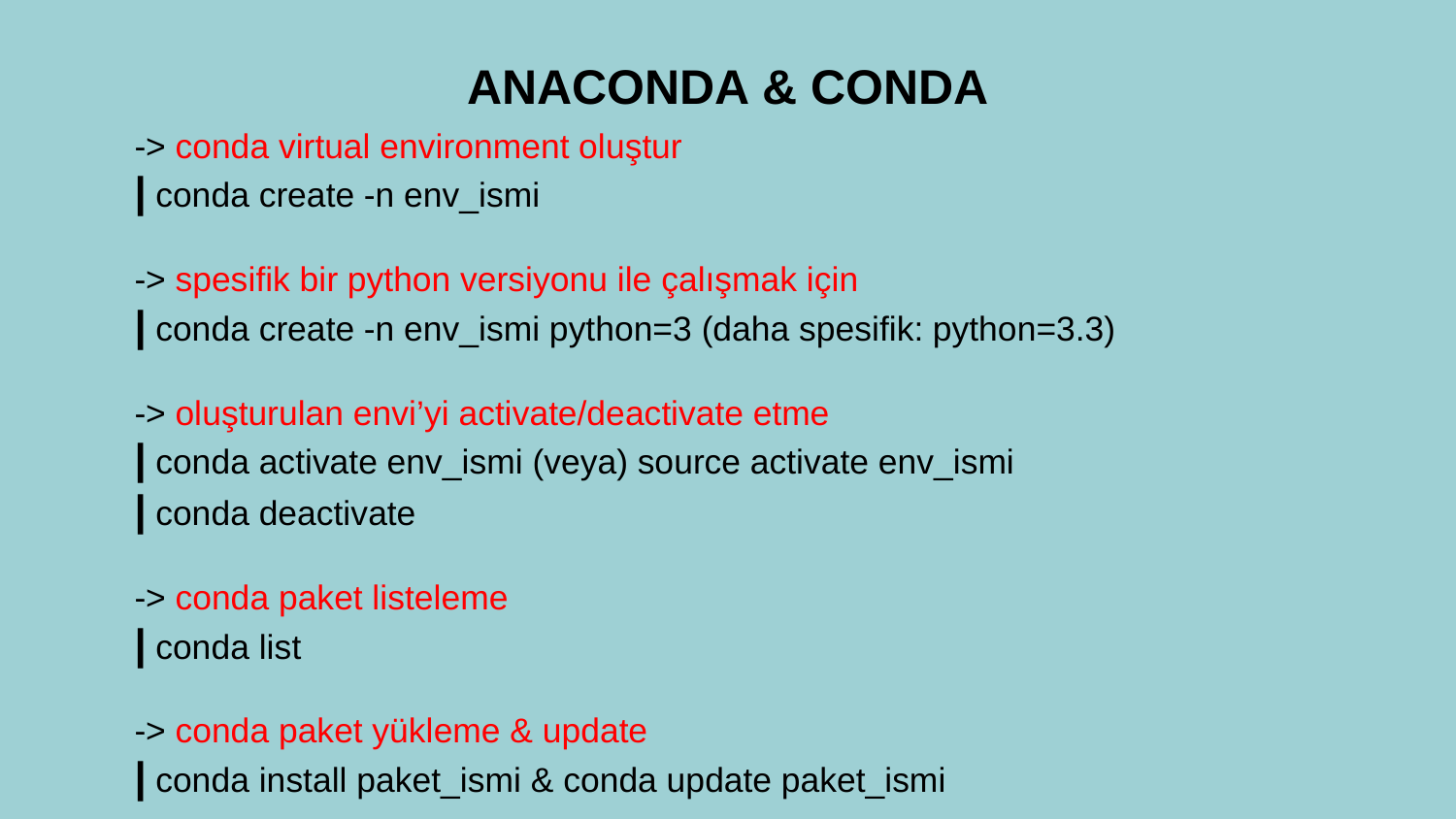

ANACONDA & CONDA
-> conda virtual environment oluştur
| conda create -n env_ismi

-> spesifik bir python versiyonu ile çalışmak için
| conda create -n env_ismi python=3 (daha spesifik: python=3.3)

-> oluşturulan envi’yi activate/deactivate etme
| conda activate env_ismi (veya) source activate env_ismi
| conda deactivate

-> conda paket listeleme
| conda list

-> conda paket yükleme & update
| conda install paket_ismi & conda update paket_ismi